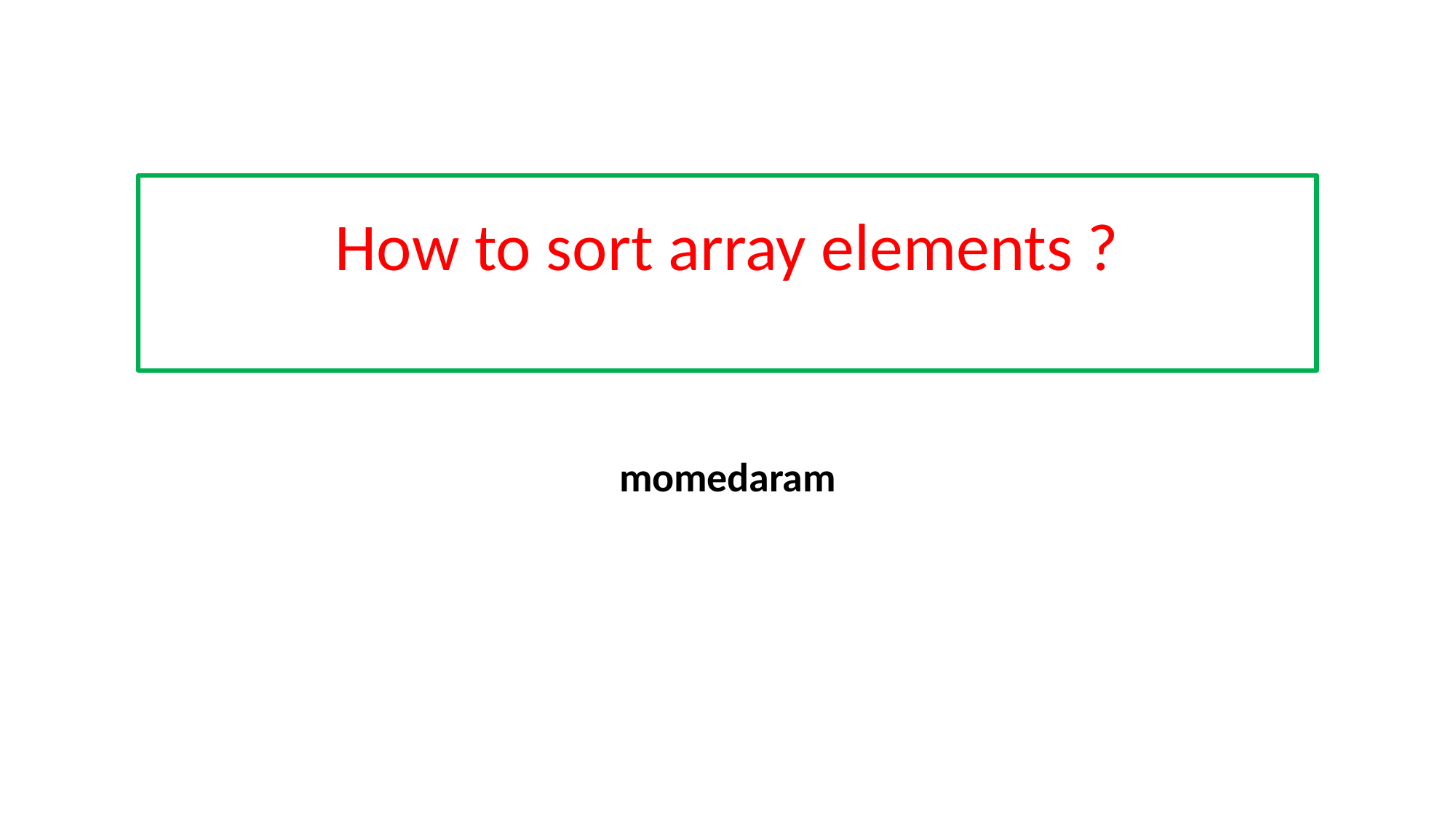

# How to sort array elements ?
momedaram